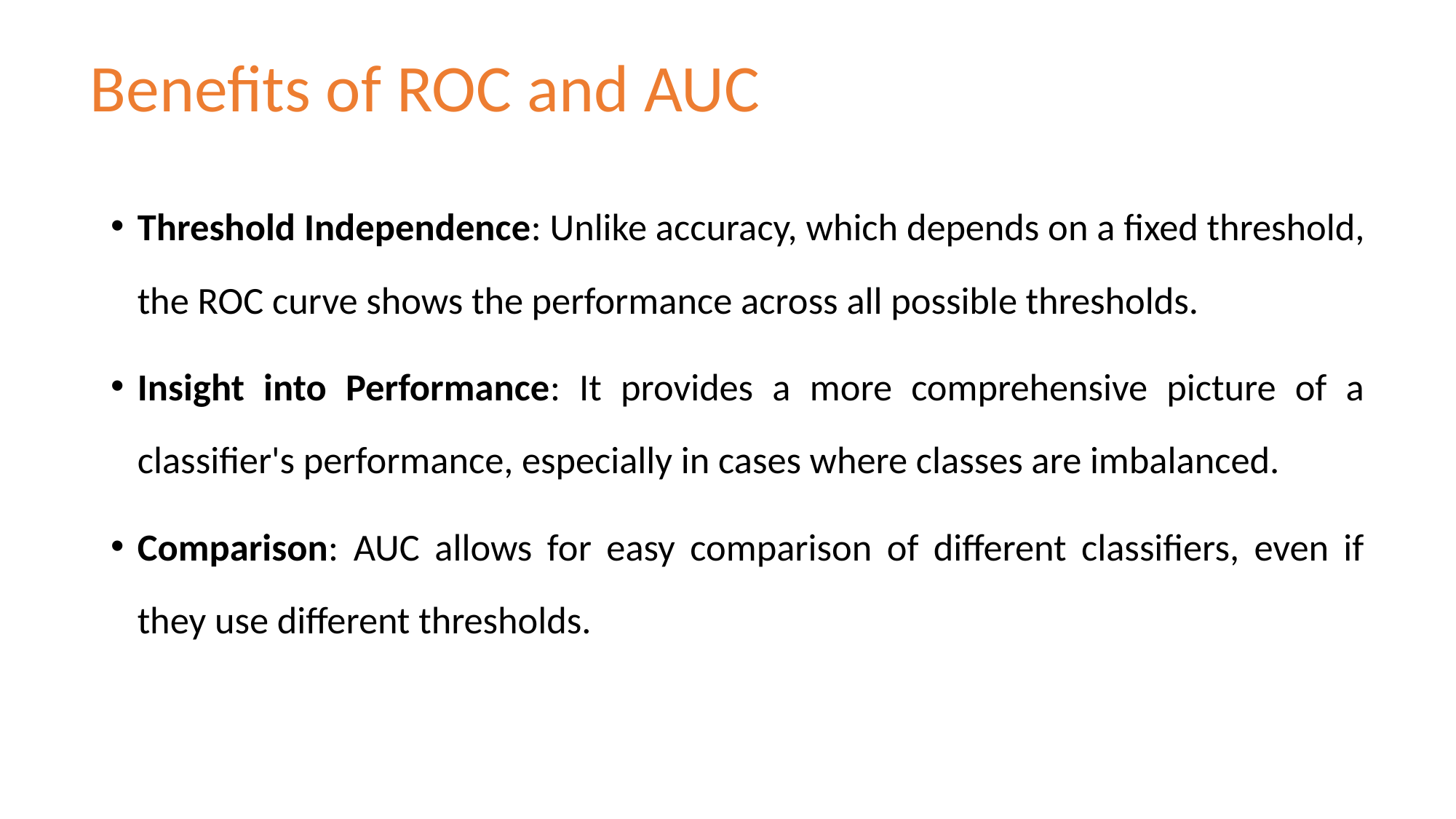

# Benefits of ROC and AUC
Threshold Independence: Unlike accuracy, which depends on a fixed threshold, the ROC curve shows the performance across all possible thresholds.
Insight into Performance: It provides a more comprehensive picture of a classifier's performance, especially in cases where classes are imbalanced.
Comparison: AUC allows for easy comparison of different classifiers, even if they use different thresholds.